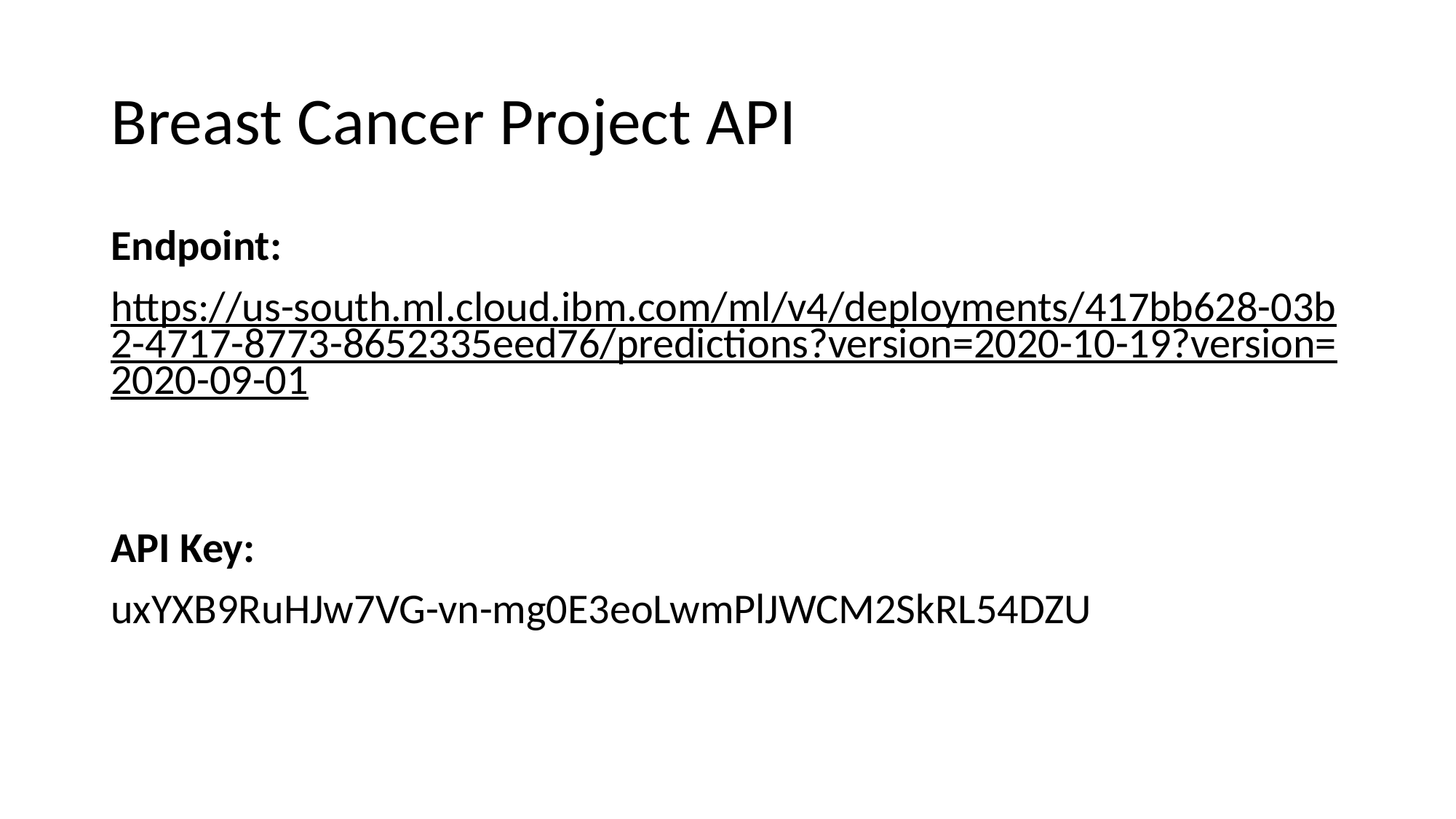

# Breast Cancer Project API
Endpoint:
https://us-south.ml.cloud.ibm.com/ml/v4/deployments/417bb628-03b2-4717-8773-8652335eed76/predictions?version=2020-10-19?version=2020-09-01

API Key:
uxYXB9RuHJw7VG-vn-mg0E3eoLwmPlJWCM2SkRL54DZU